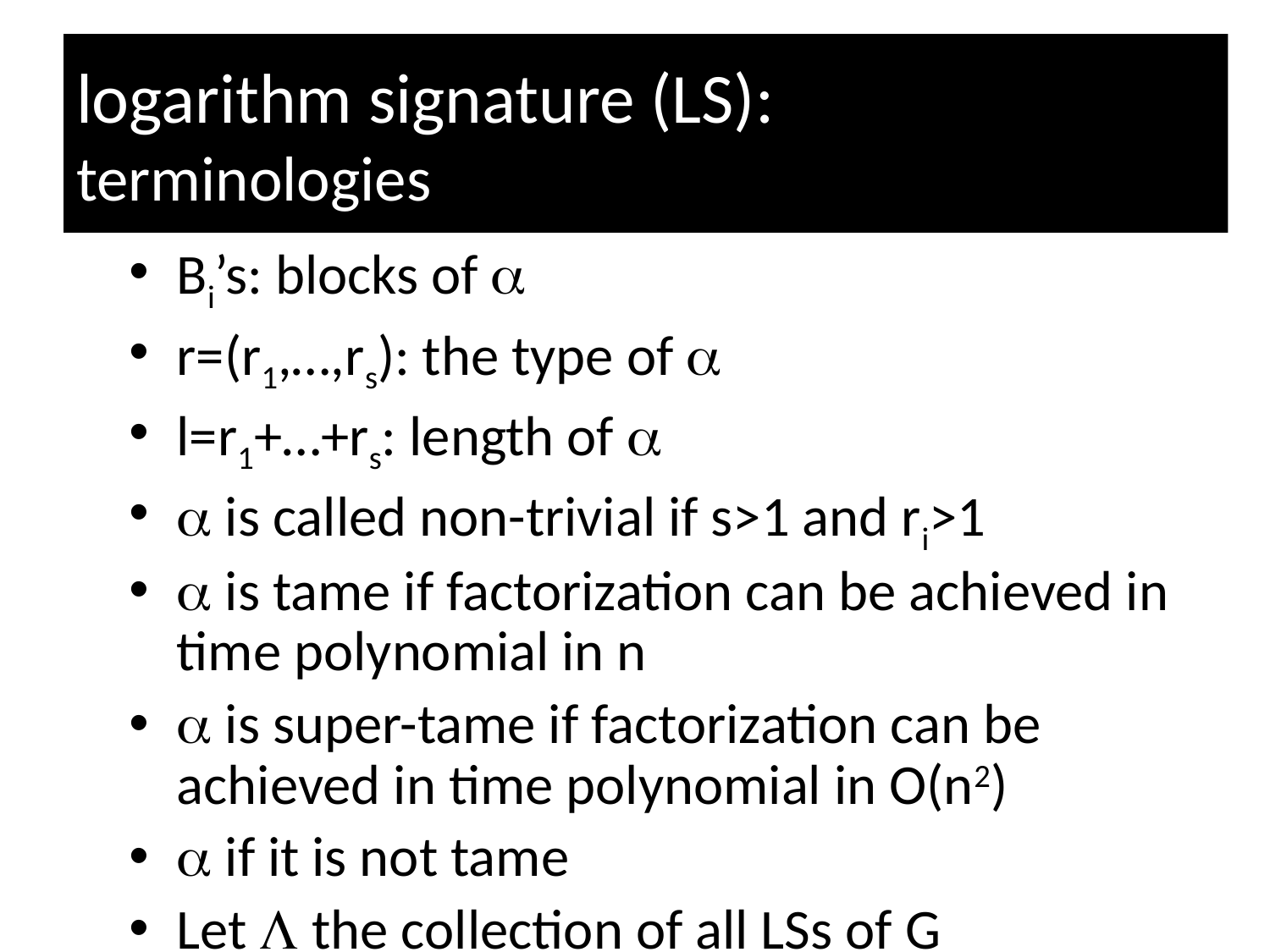

# logarithm signature (LS): terminologies
Bi’s: blocks of α
r=(r1,…,rs): the type of α
l=r1+…+rs: length of α
α is called non-trivial if s>1 and ri>1
α is tame if factorization can be achieved in time polynomial in n
α is super-tame if factorization can be achieved in time polynomial in O(n2)
α if it is not tame
Let Λ the collection of all LSs of G